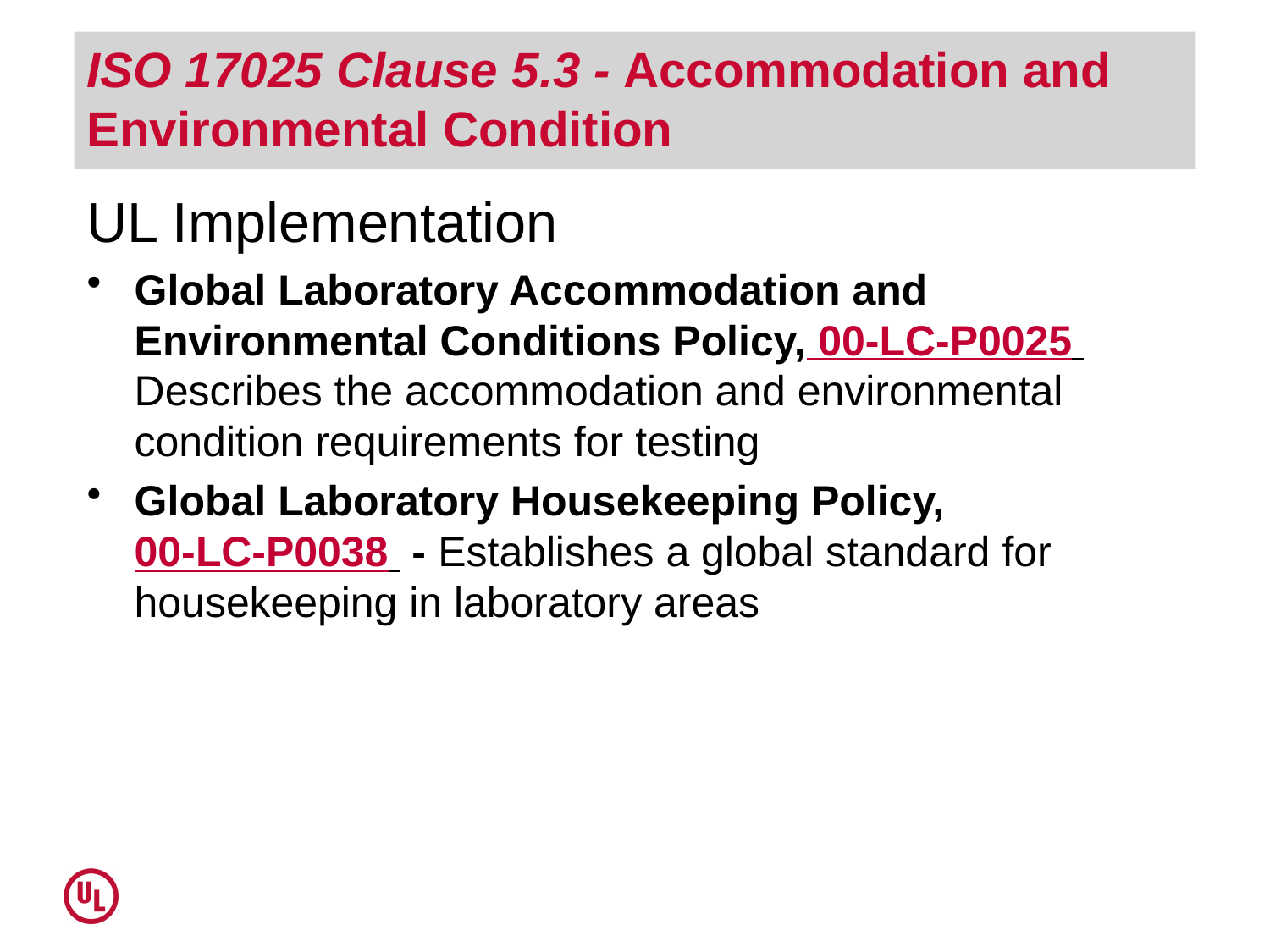

# ISO 17025 Clause 5.3 - Accommodation and Environmental Condition
UL Implementation
Global Laboratory Accommodation and Environmental Conditions Policy, 00-LC-P0025  Describes the accommodation and environmental condition requirements for testing
Global Laboratory Housekeeping Policy, 00-LC-P0038  - Establishes a global standard for housekeeping in laboratory areas